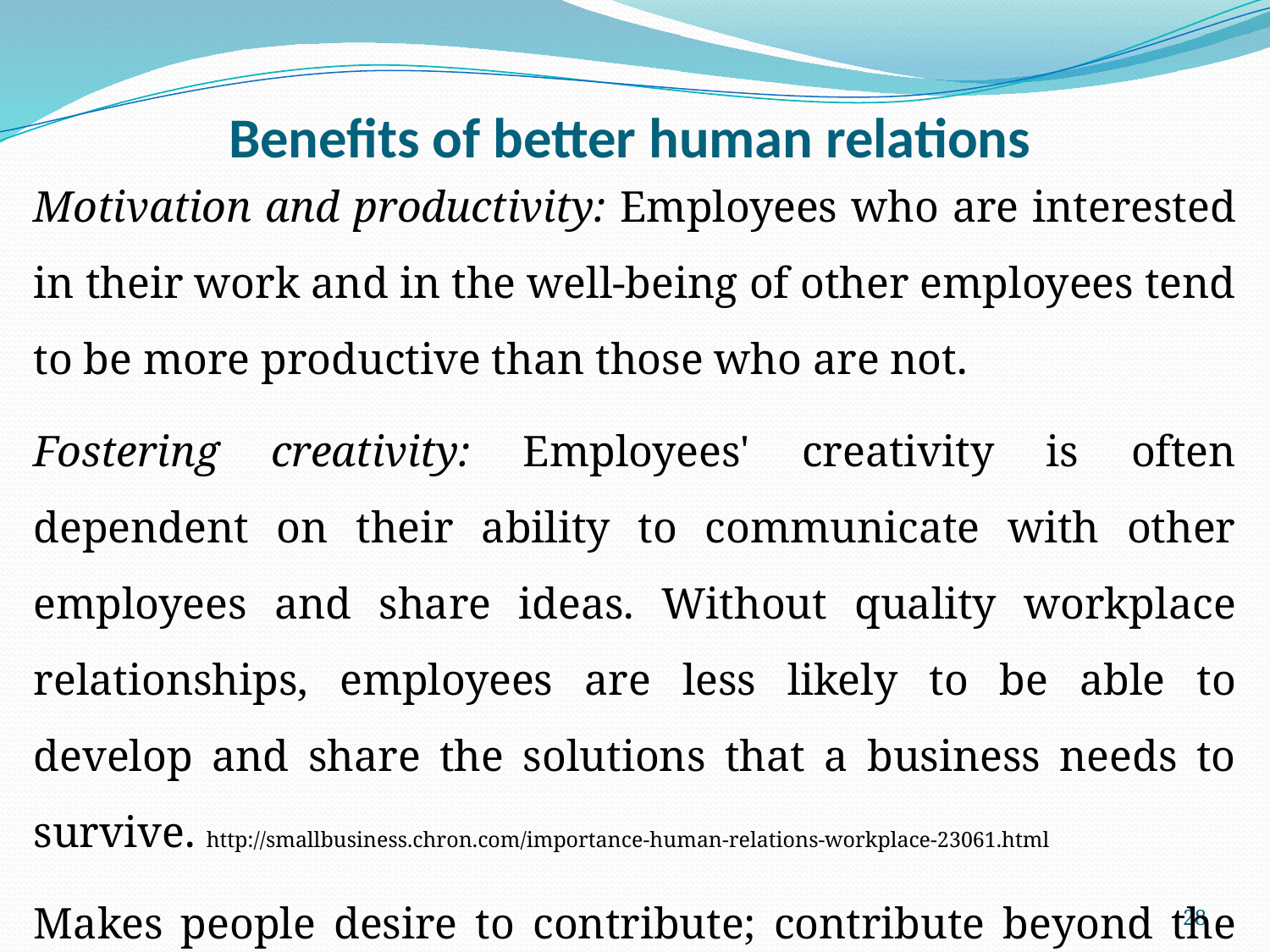

# Benefits of better human relations
Motivation and productivity: Employees who are interested in their work and in the well-being of other employees tend to be more productive than those who are not.

Fostering creativity: Employees' creativity is often dependent on their ability to communicate with other employees and share ideas. Without quality workplace relationships, employees are less likely to be able to develop and share the solutions that a business needs to survive. http://smallbusiness.chron.com/importance-human-relations-workplace-23061.html

Makes people desire to contribute; contribute beyond the expectation.
28